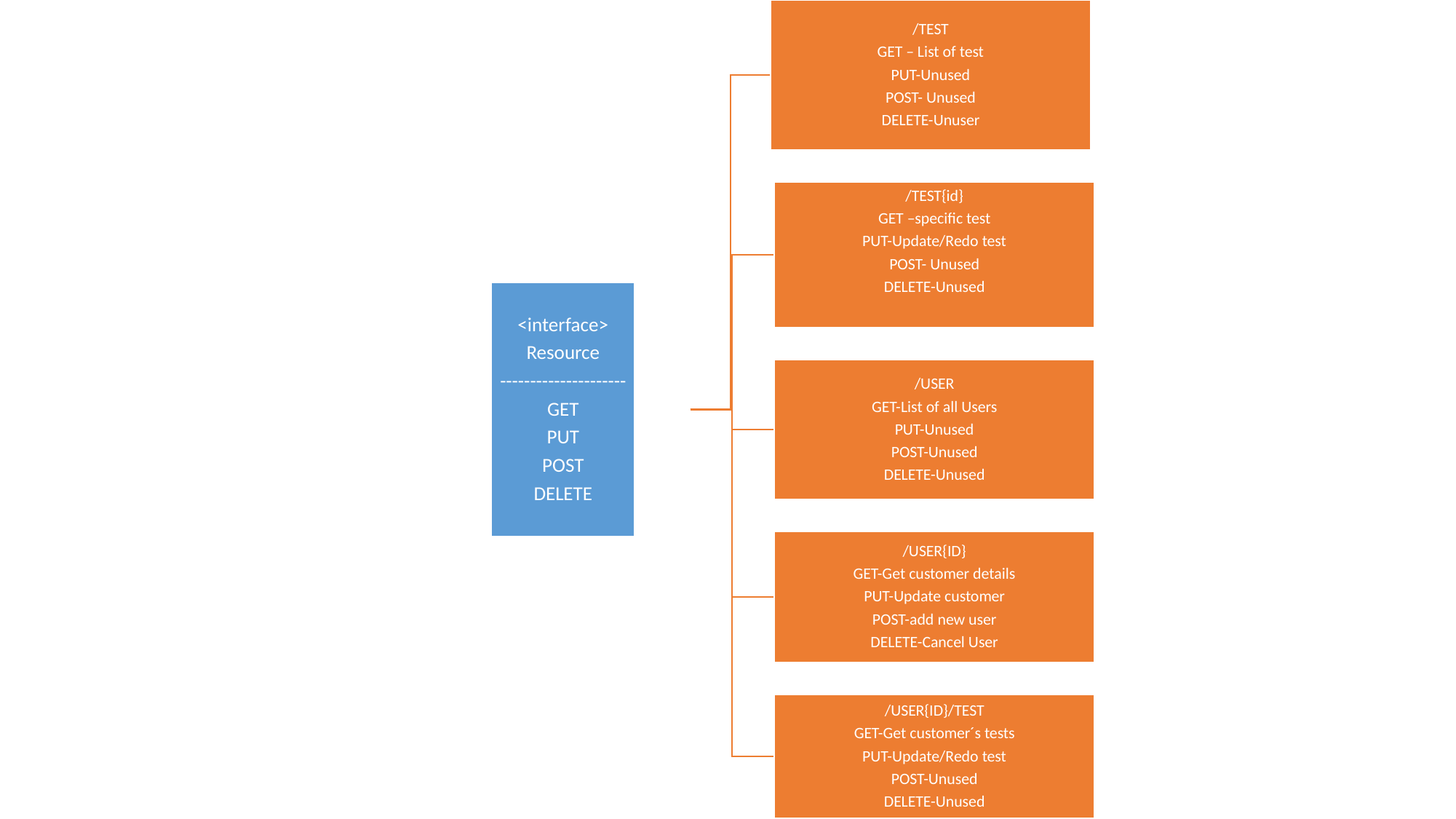

<interface>
Resource
---------------------
GET
PUT
POST
DELETE
/TEST
GET – List of test
PUT-Unused
POST- Unused
DELETE-Unuser
/TEST{id}
GET –specific test
PUT-Update/Redo test
POST- Unused
DELETE-Unused

/USER
GET-List of all Users
PUT-Unused
POST-Unused
DELETE-Unused
/USER{ID}
GET-Get customer details
PUT-Update customer
POST-add new user
DELETE-Cancel User
/USER{ID}/TEST
GET-Get customer´s tests
PUT-Update/Redo test
POST-Unused
DELETE-Unused